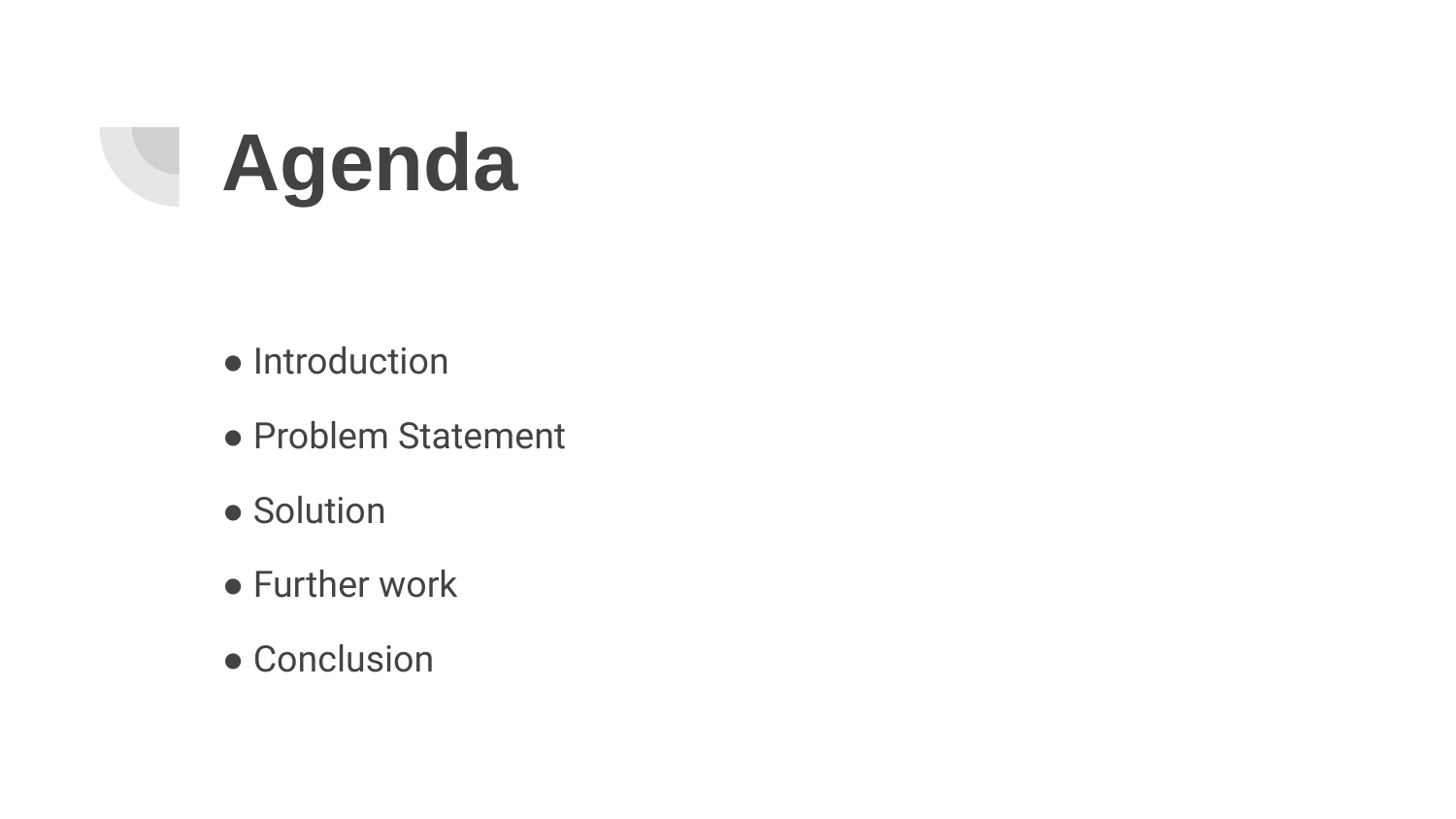

# Agenda
● Introduction
● Problem Statement
● Solution
● Further work
● Conclusion